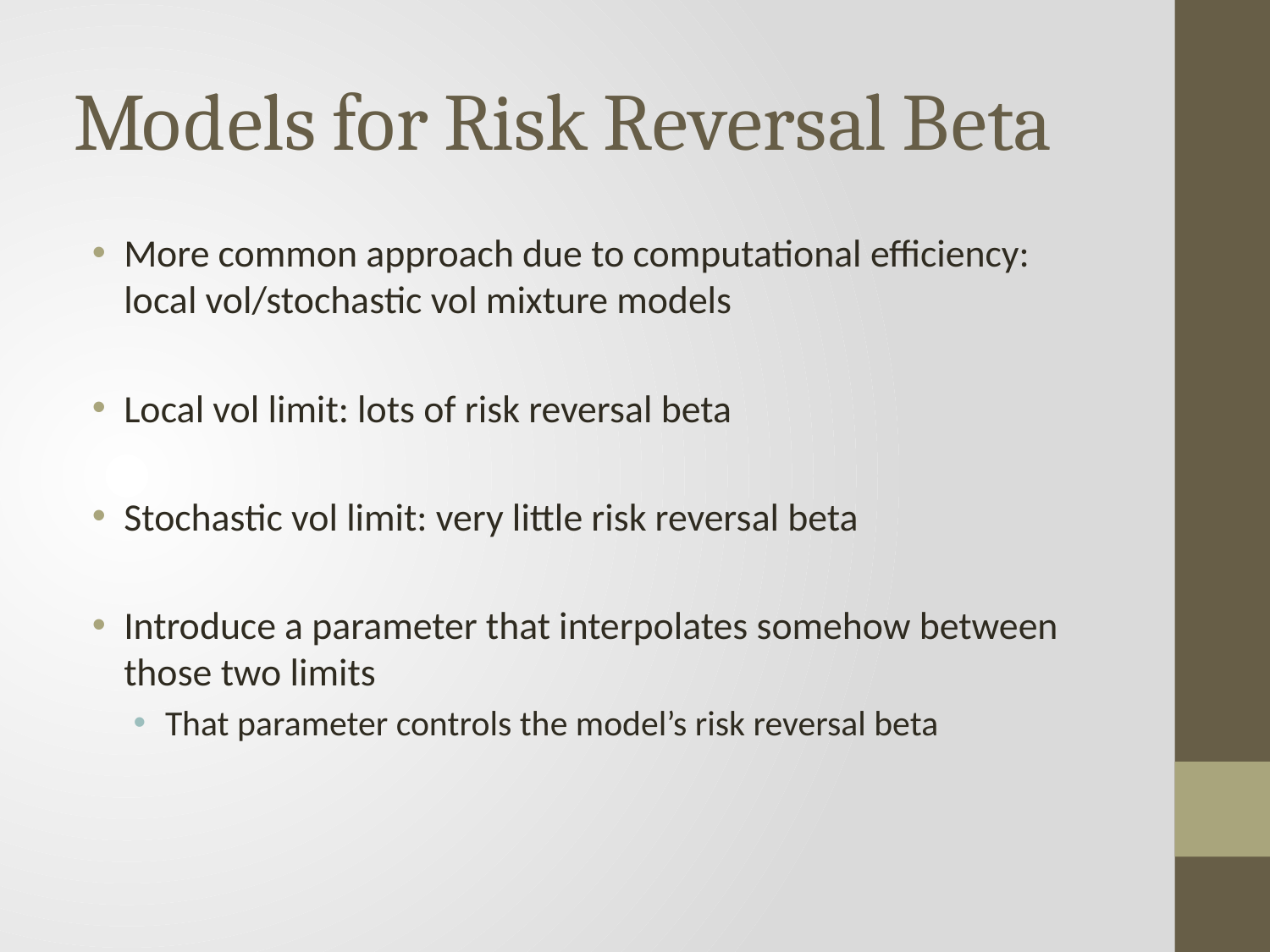

# Models for Risk Reversal Beta
More common approach due to computational efficiency: local vol/stochastic vol mixture models

Local vol limit: lots of risk reversal beta

Stochastic vol limit: very little risk reversal beta

Introduce a parameter that interpolates somehow between those two limits
That parameter controls the model’s risk reversal beta